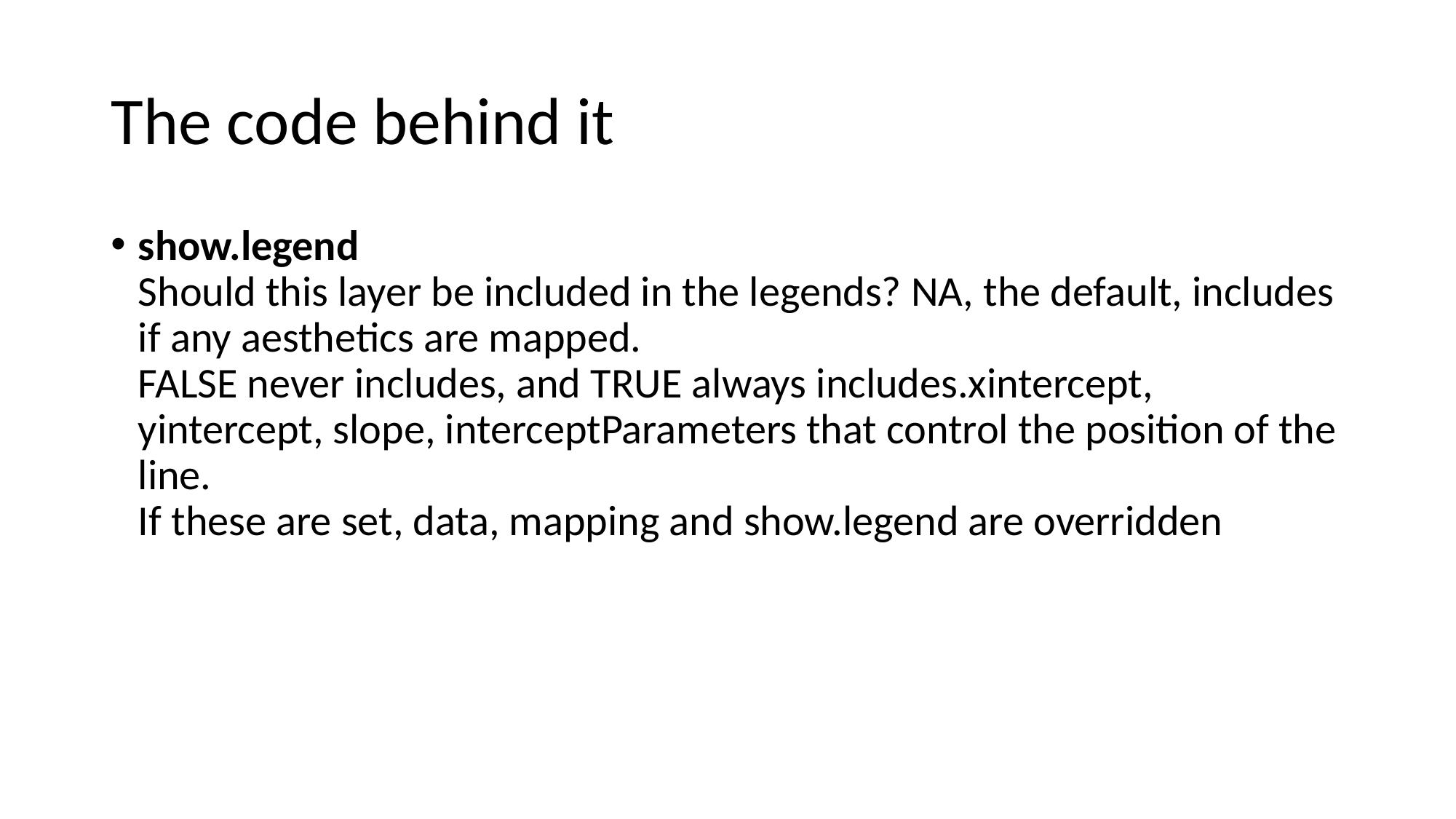

# The code behind it
show.legend
Should this layer be included in the legends? NA, the default, includes if any aesthetics are mapped.
FALSE never includes, and TRUE always includes.xintercept, yintercept, slope, interceptParameters that control the position of the line.
If these are set, data, mapping and show.legend are overridden